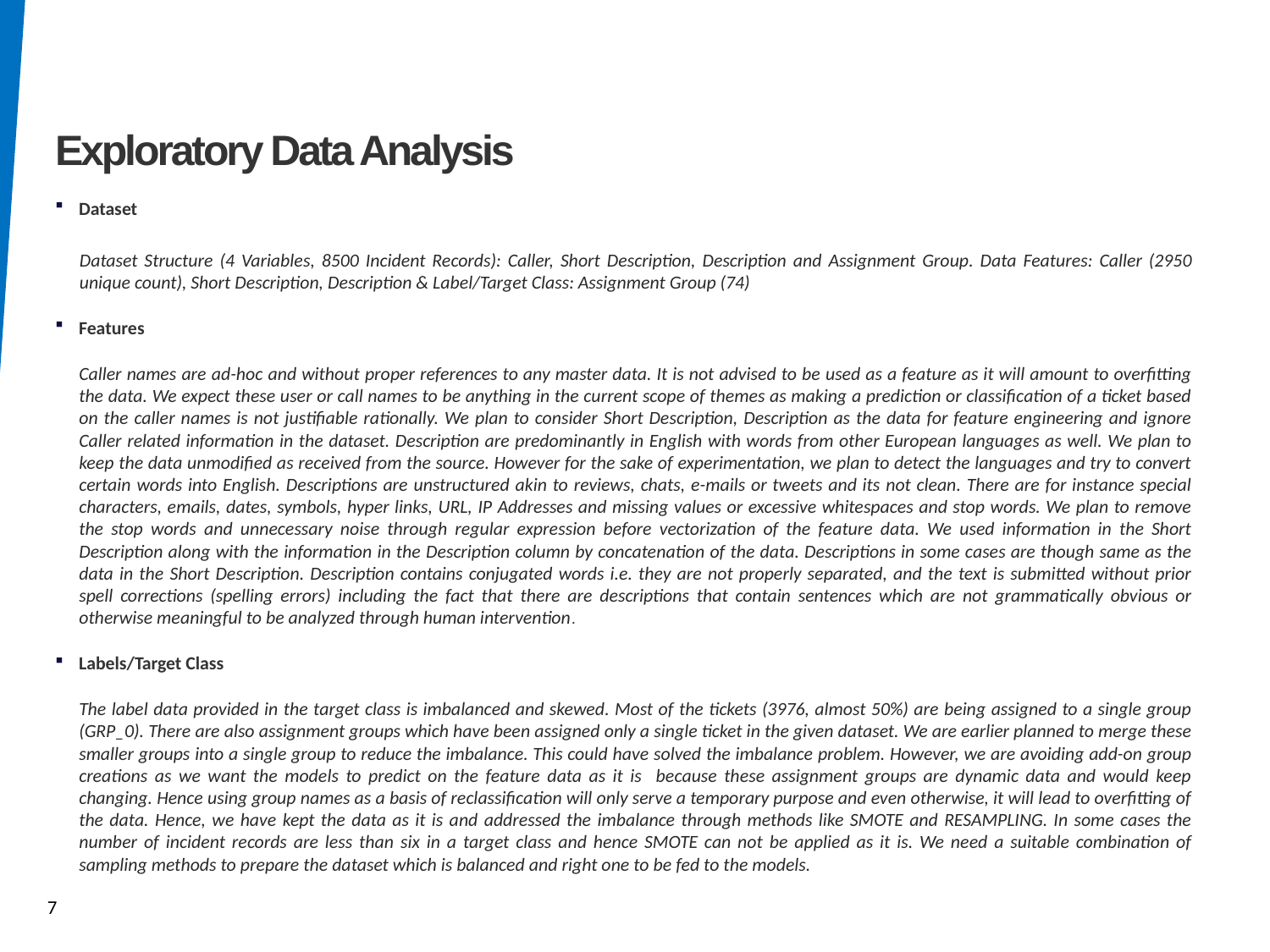

Exploratory Data Analysis
Dataset

Dataset Structure (4 Variables, 8500 Incident Records): Caller, Short Description, Description and Assignment Group. Data Features: Caller (2950 unique count), Short Description, Description & Label/Target Class: Assignment Group (74)

Features

Caller names are ad-hoc and without proper references to any master data. It is not advised to be used as a feature as it will amount to overfitting the data. We expect these user or call names to be anything in the current scope of themes as making a prediction or classification of a ticket based on the caller names is not justifiable rationally. We plan to consider Short Description, Description as the data for feature engineering and ignore Caller related information in the dataset. Description are predominantly in English with words from other European languages as well. We plan to keep the data unmodified as received from the source. However for the sake of experimentation, we plan to detect the languages and try to convert certain words into English. Descriptions are unstructured akin to reviews, chats, e-mails or tweets and its not clean. There are for instance special characters, emails, dates, symbols, hyper links, URL, IP Addresses and missing values or excessive whitespaces and stop words. We plan to remove the stop words and unnecessary noise through regular expression before vectorization of the feature data. We used information in the Short Description along with the information in the Description column by concatenation of the data. Descriptions in some cases are though same as the data in the Short Description. Description contains conjugated words i.e. they are not properly separated, and the text is submitted without prior spell corrections (spelling errors) including the fact that there are descriptions that contain sentences which are not grammatically obvious or otherwise meaningful to be analyzed through human intervention.

Labels/Target Class

The label data provided in the target class is imbalanced and skewed. Most of the tickets (3976, almost 50%) are being assigned to a single group (GRP_0). There are also assignment groups which have been assigned only a single ticket in the given dataset. We are earlier planned to merge these smaller groups into a single group to reduce the imbalance. This could have solved the imbalance problem. However, we are avoiding add-on group creations as we want the models to predict on the feature data as it is  because these assignment groups are dynamic data and would keep changing. Hence using group names as a basis of reclassification will only serve a temporary purpose and even otherwise, it will lead to overfitting of the data. Hence, we have kept the data as it is and addressed the imbalance through methods like SMOTE and RESAMPLING. In some cases the number of incident records are less than six in a target class and hence SMOTE can not be applied as it is. We need a suitable combination of sampling methods to prepare the dataset which is balanced and right one to be fed to the models.